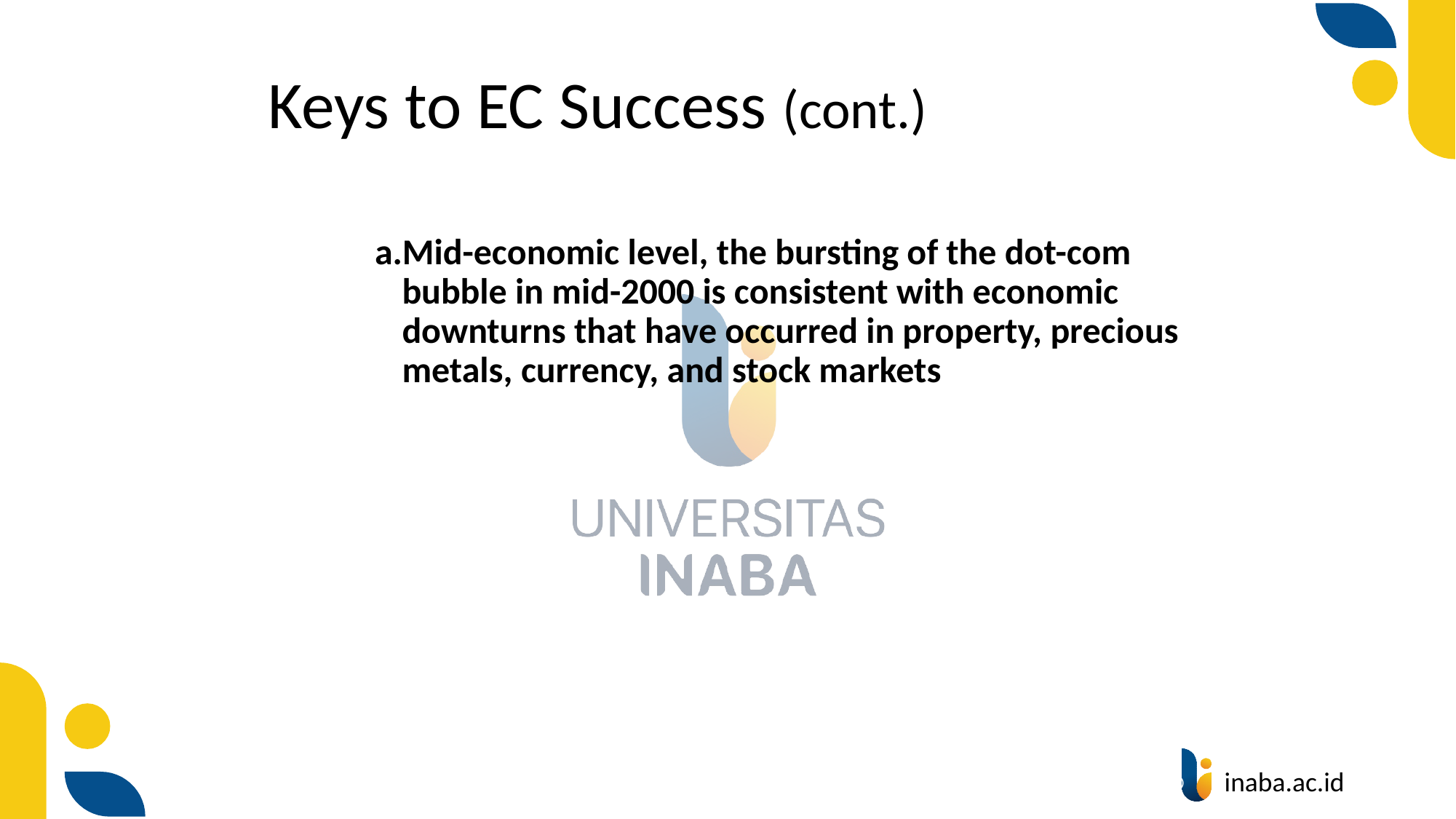

# Keys to EC Success (cont.)
Mid-economic level, the bursting of the dot-com bubble in mid-2000 is consistent with economic downturns that have occurred in property, precious metals, currency, and stock markets
75
© Prentice Hall 2020